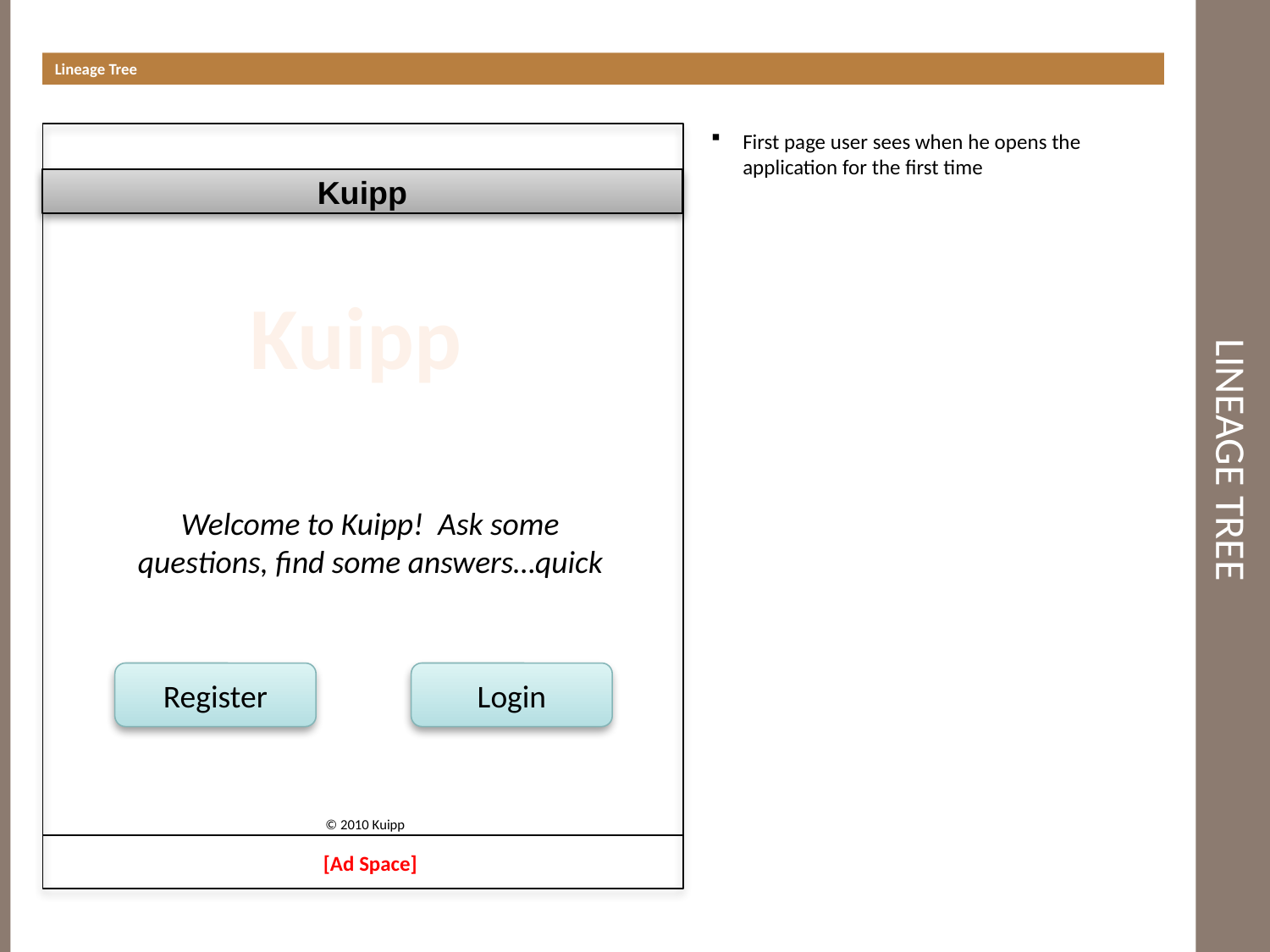

Lineage Tree
# Lineage Tree
First page user sees when he opens the application for the first time

Kuipp
Welcome to Kuipp!  Ask some questions, find some answers…quick
Register
Login
© 2010 Kuipp
[Ad Space]